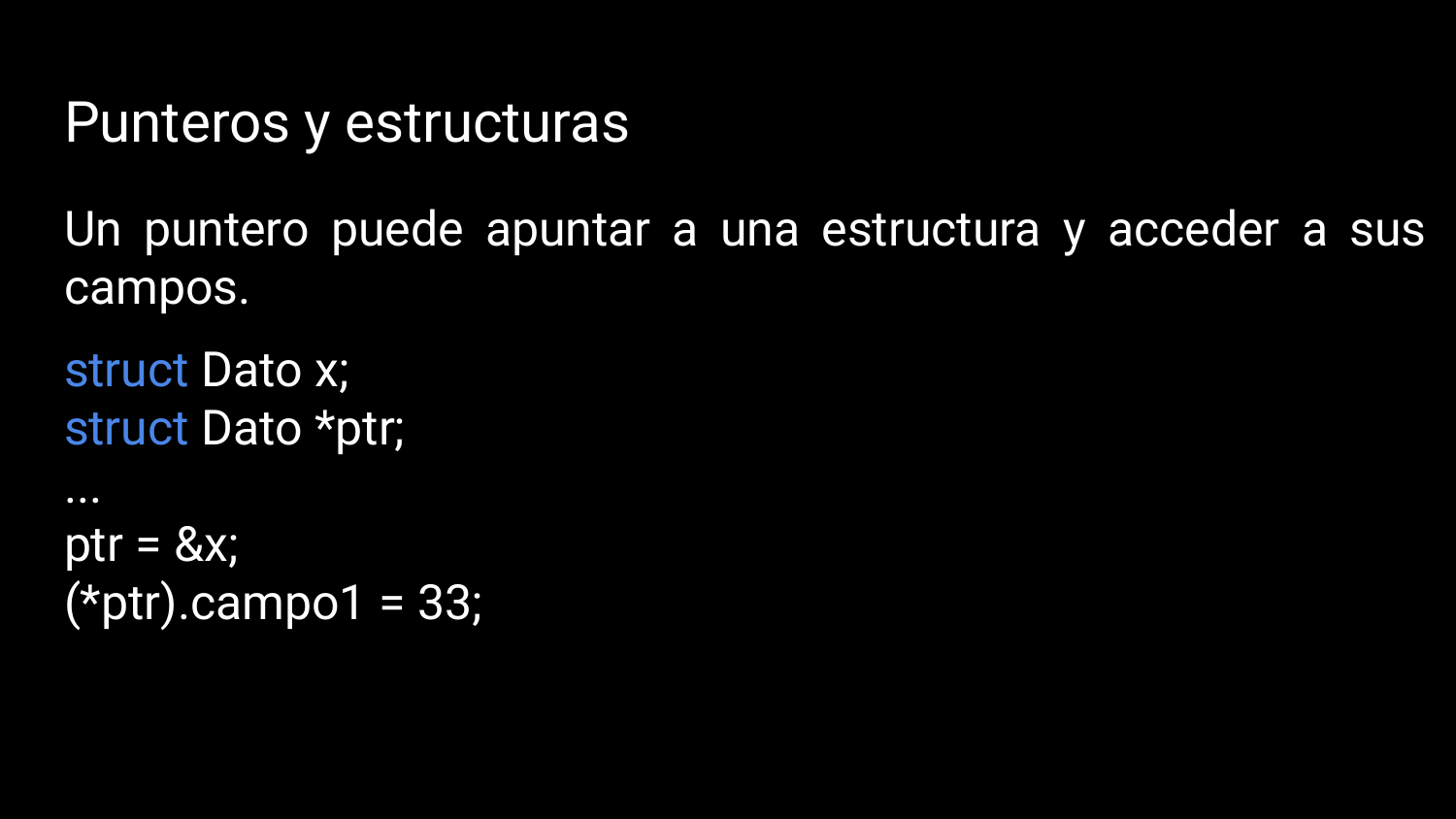

# Punteros y estructuras
Un puntero puede apuntar a una estructura y acceder a sus campos.

struct Dato x;
struct Dato *ptr;
...
ptr = &x;
(*ptr).campo1 = 33;